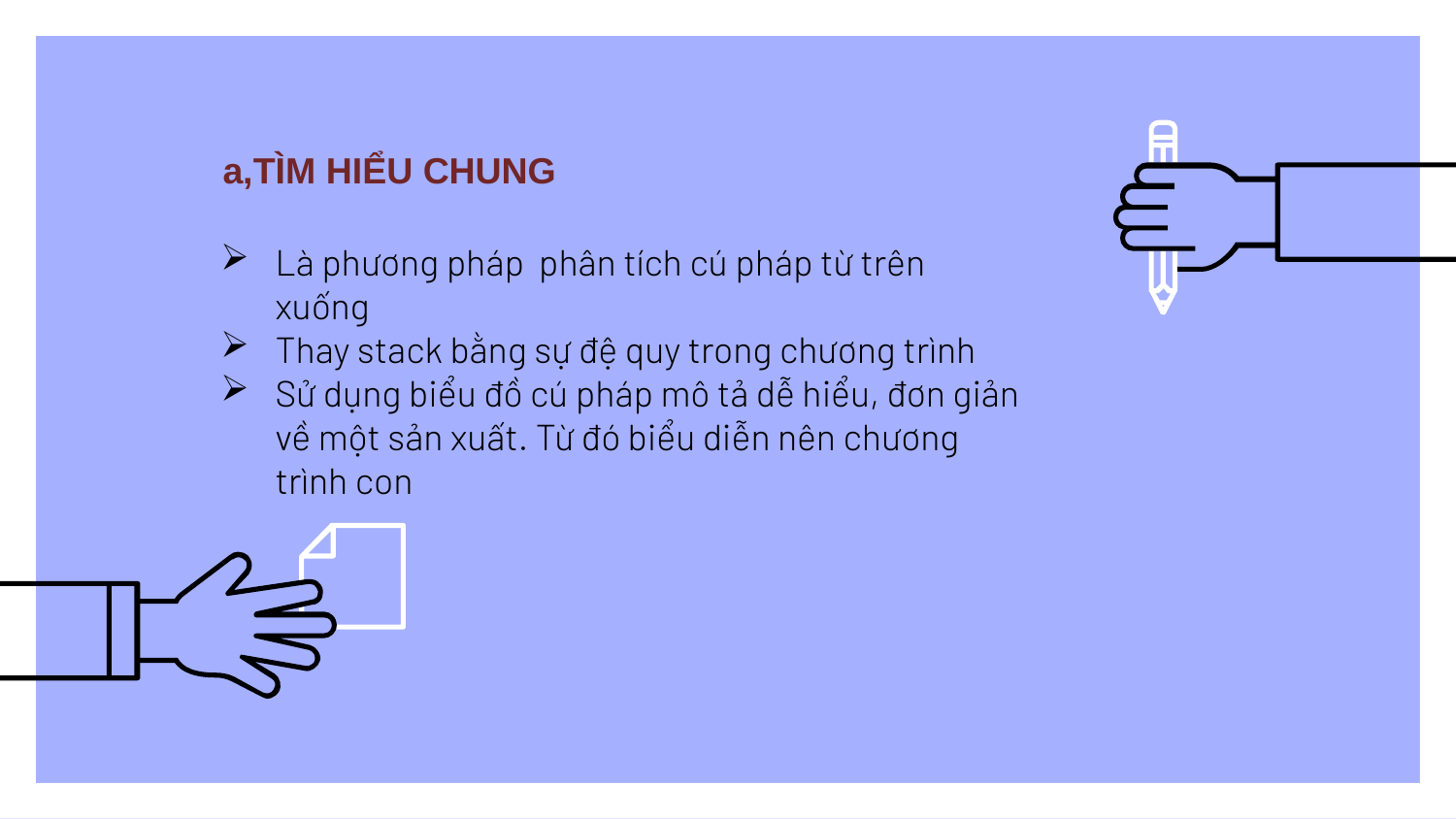

# a,TÌM HIỂU CHUNG
Là phương pháp  phân tích cú pháp từ trên xuống
Thay stack bằng sự đệ quy trong chương trình
Sử dụng biểu đồ cú pháp mô tả dễ hiểu, đơn giản về một sản xuất. Từ đó biểu diễn nên chương trình con